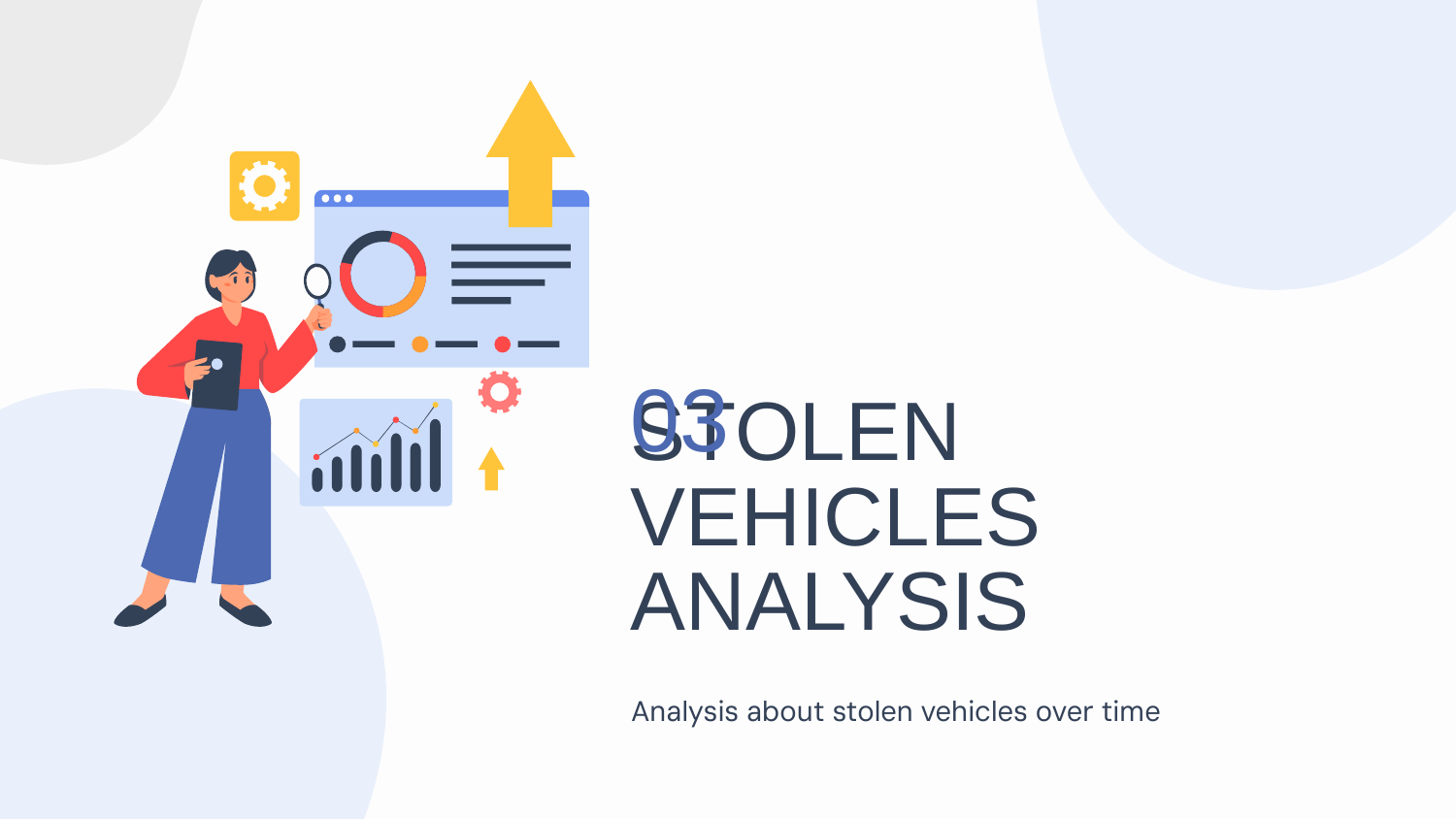

03
# STOLEN VEHICLES ANALYSIS
Analysis about stolen vehicles over time